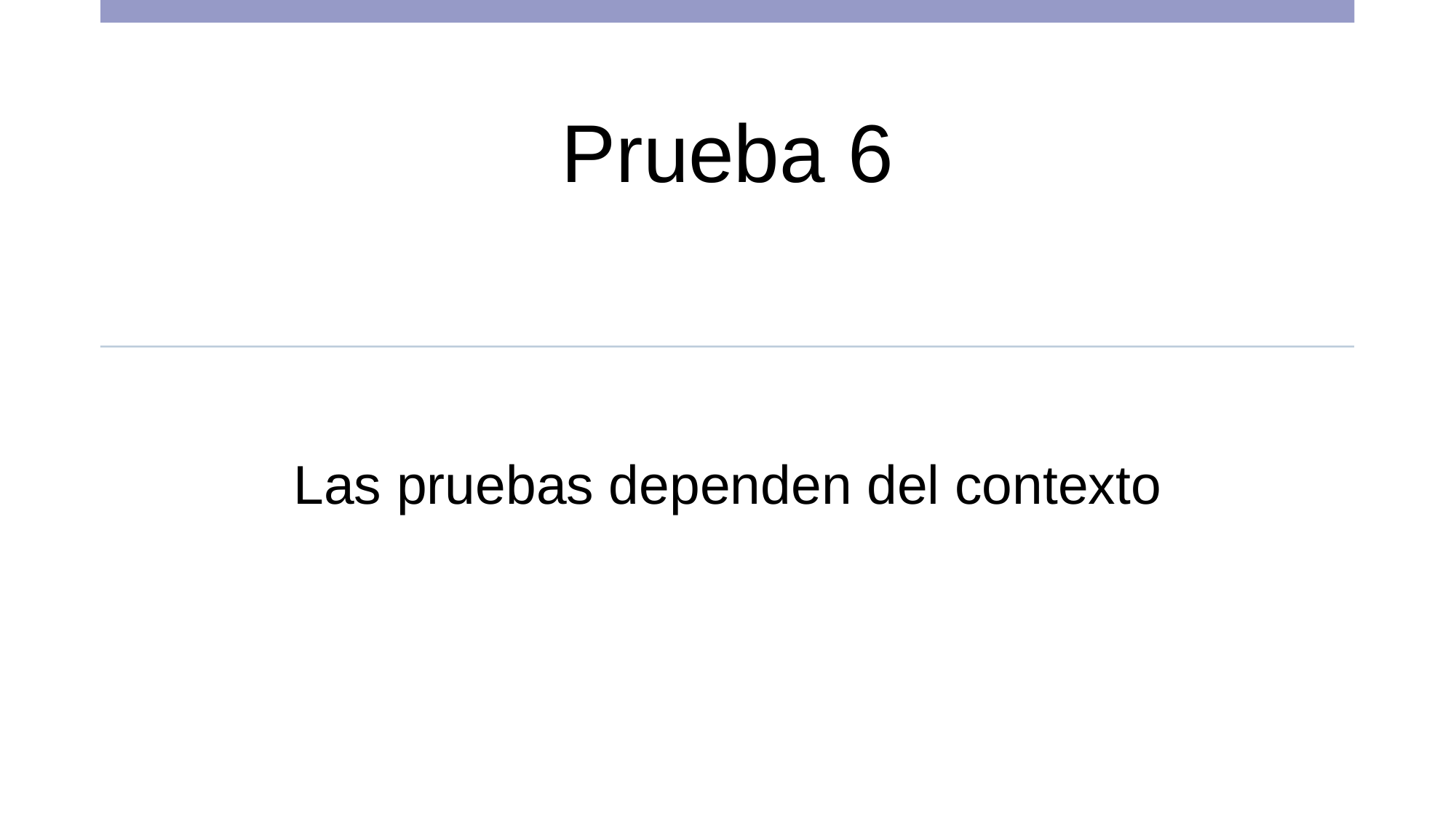

Prueba 6

Las pruebas dependen del contexto